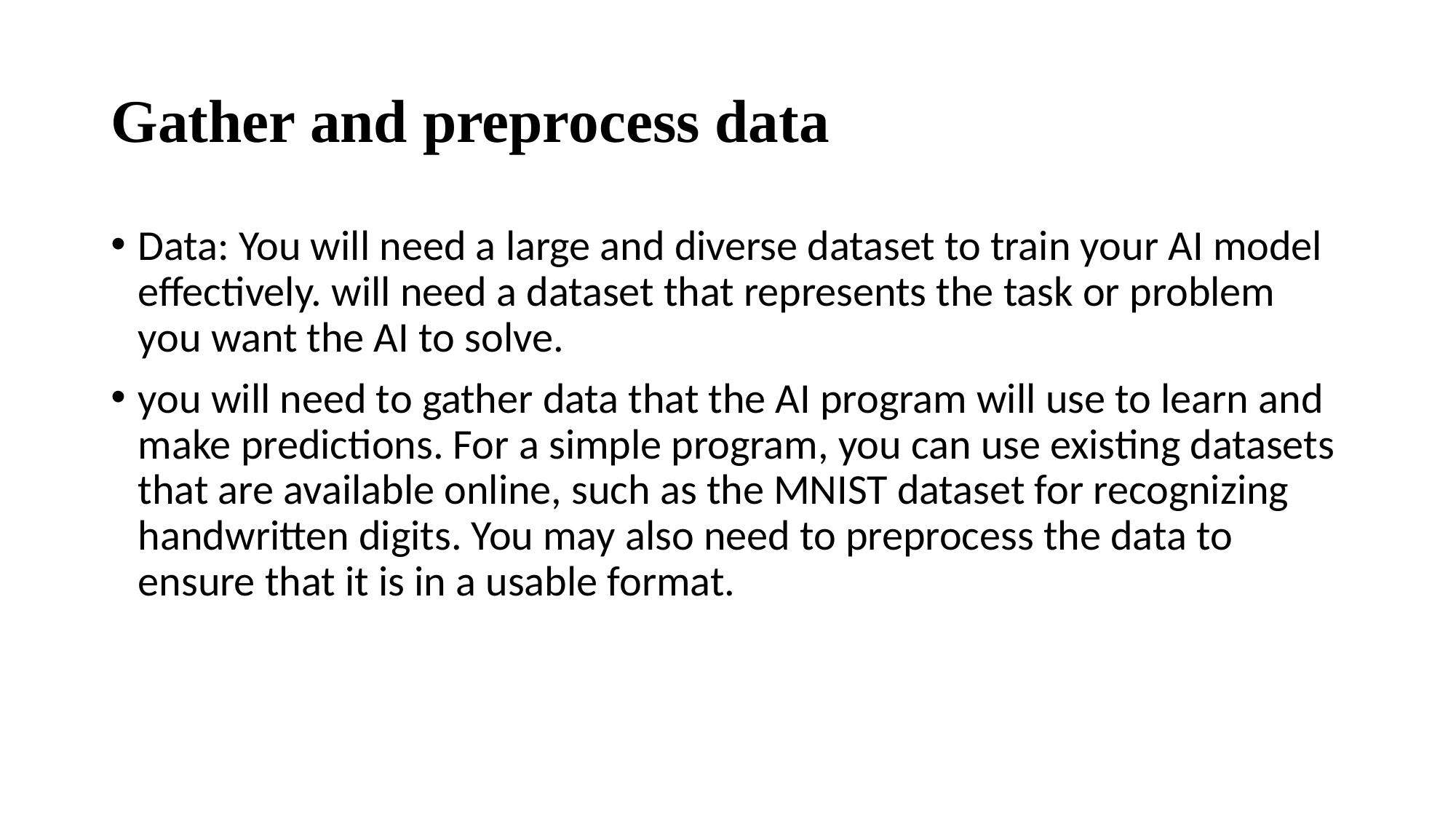

# Gather and preprocess data
Data: You will need a large and diverse dataset to train your AI model effectively. will need a dataset that represents the task or problem you want the AI to solve.
you will need to gather data that the AI program will use to learn and make predictions. For a simple program, you can use existing datasets that are available online, such as the MNIST dataset for recognizing handwritten digits. You may also need to preprocess the data to ensure that it is in a usable format.